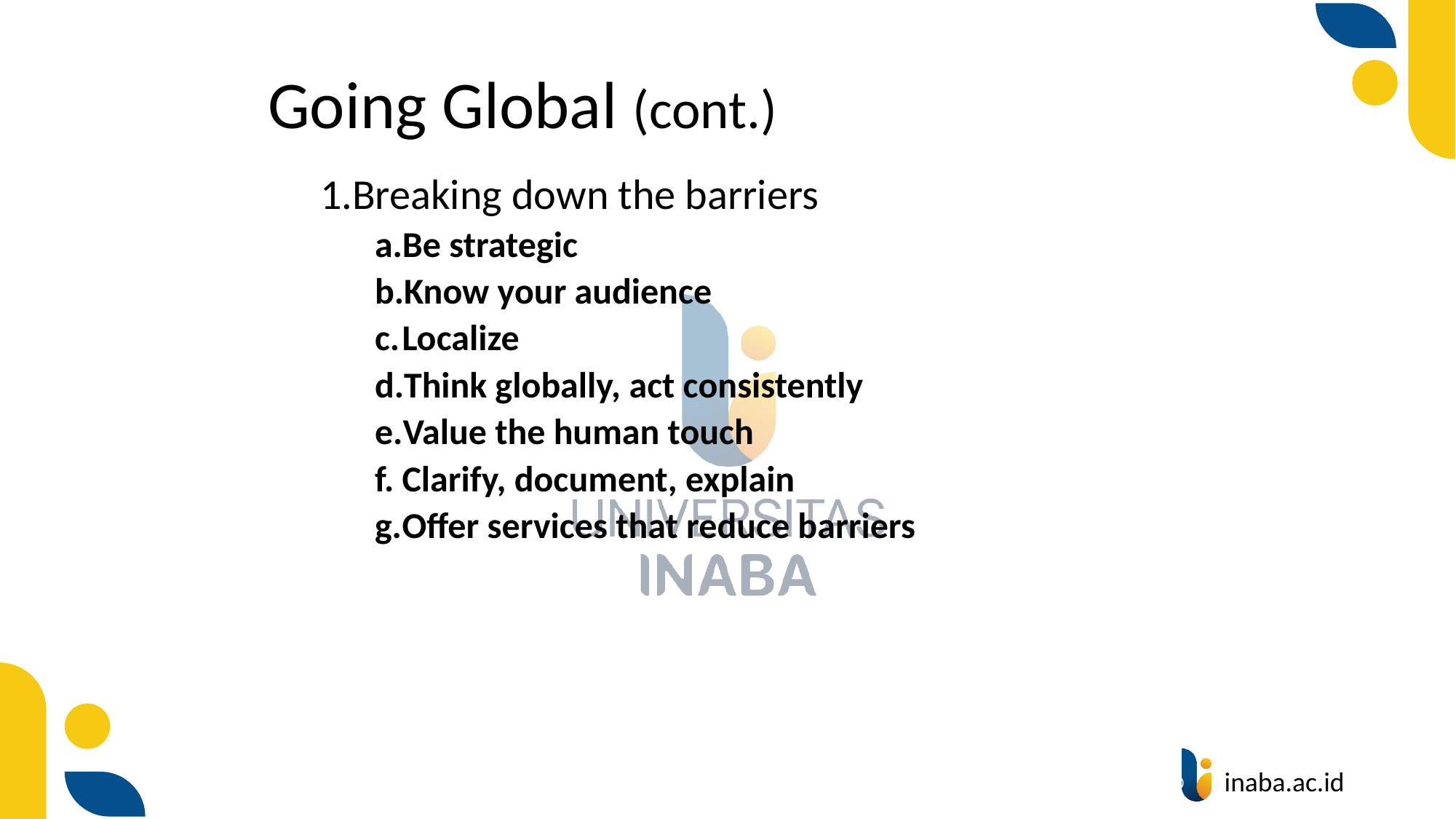

# Going Global (cont.)
Breaking down the barriers
Be strategic
Know your audience
Localize
Think globally, act consistently
Value the human touch
Clarify, document, explain
Offer services that reduce barriers
91
© Prentice Hall 2020